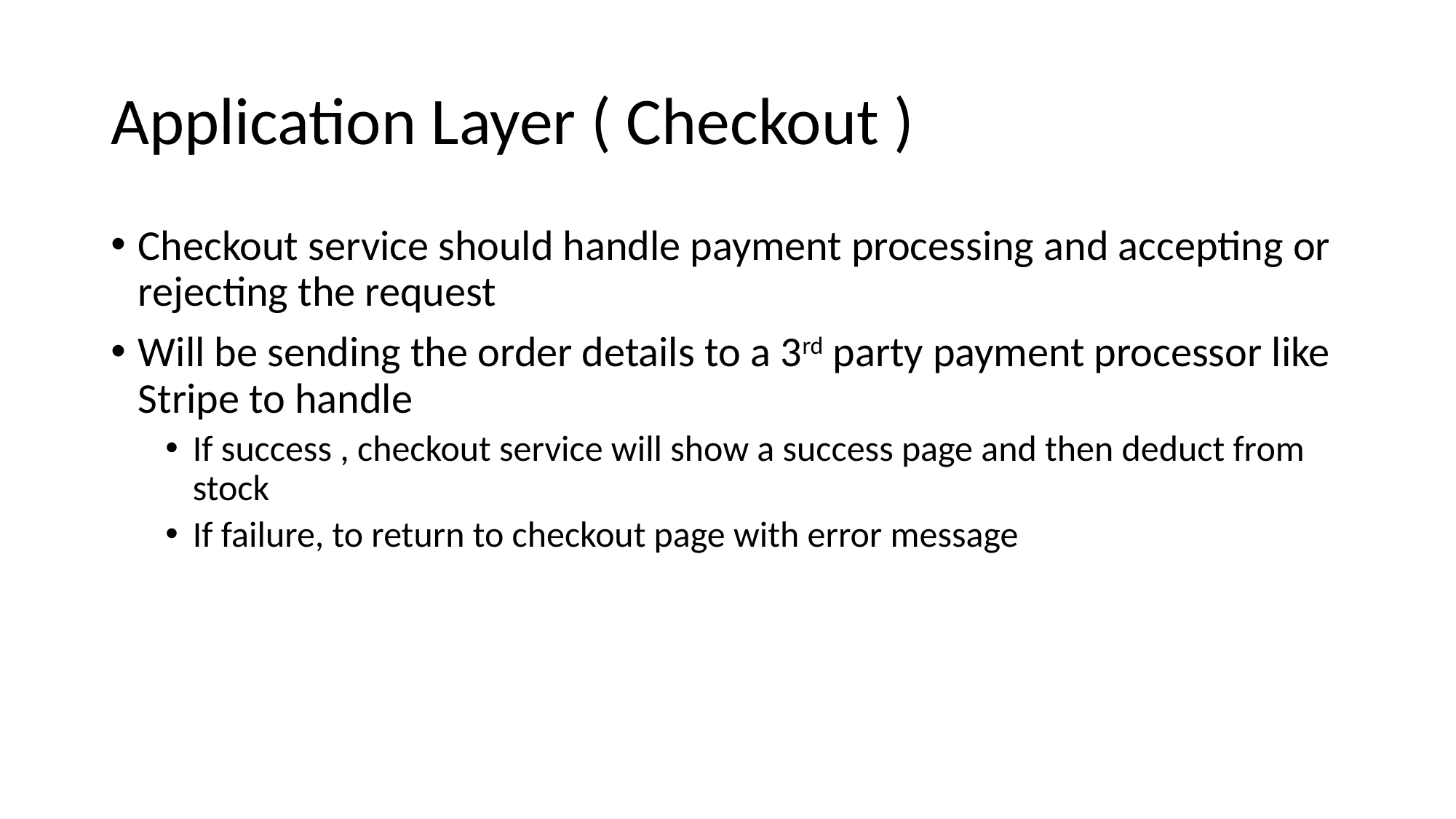

# Application Layer ( Checkout )
Checkout service should handle payment processing and accepting or rejecting the request
Will be sending the order details to a 3rd party payment processor like Stripe to handle
If success , checkout service will show a success page and then deduct from stock
If failure, to return to checkout page with error message